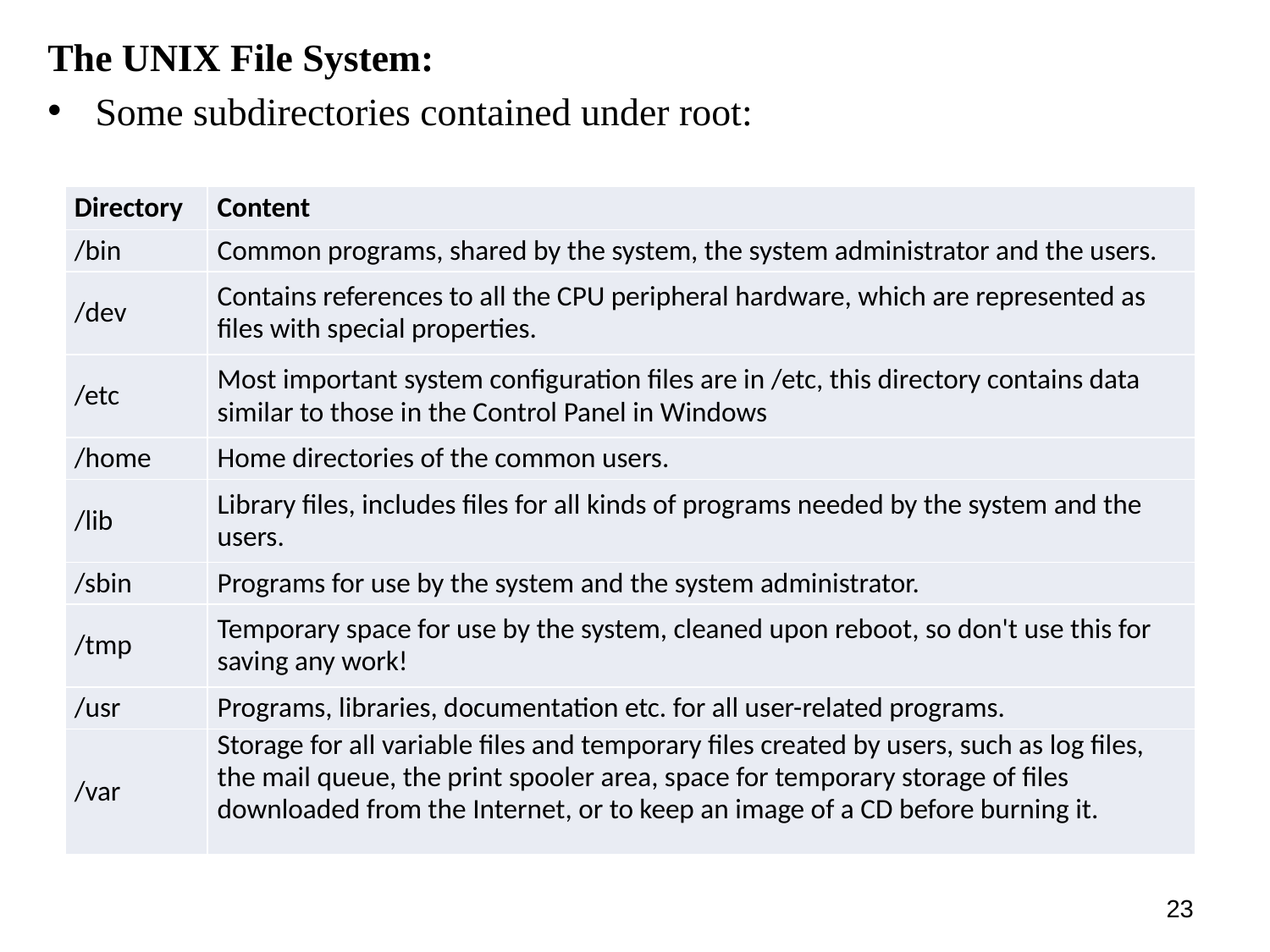

The UNIX File System:
Some subdirectories contained under root:
| Directory | Content |
| --- | --- |
| /bin | Common programs, shared by the system, the system administrator and the users. |
| /dev | Contains references to all the CPU peripheral hardware, which are represented as files with special properties. |
| /etc | Most important system configuration files are in /etc, this directory contains data similar to those in the Control Panel in Windows |
| /home | Home directories of the common users. |
| /lib | Library files, includes files for all kinds of programs needed by the system and the users. |
| /sbin | Programs for use by the system and the system administrator. |
| /tmp | Temporary space for use by the system, cleaned upon reboot, so don't use this for saving any work! |
| /usr | Programs, libraries, documentation etc. for all user-related programs. |
| /var | Storage for all variable files and temporary files created by users, such as log files, the mail queue, the print spooler area, space for temporary storage of files downloaded from the Internet, or to keep an image of a CD before burning it. |
23